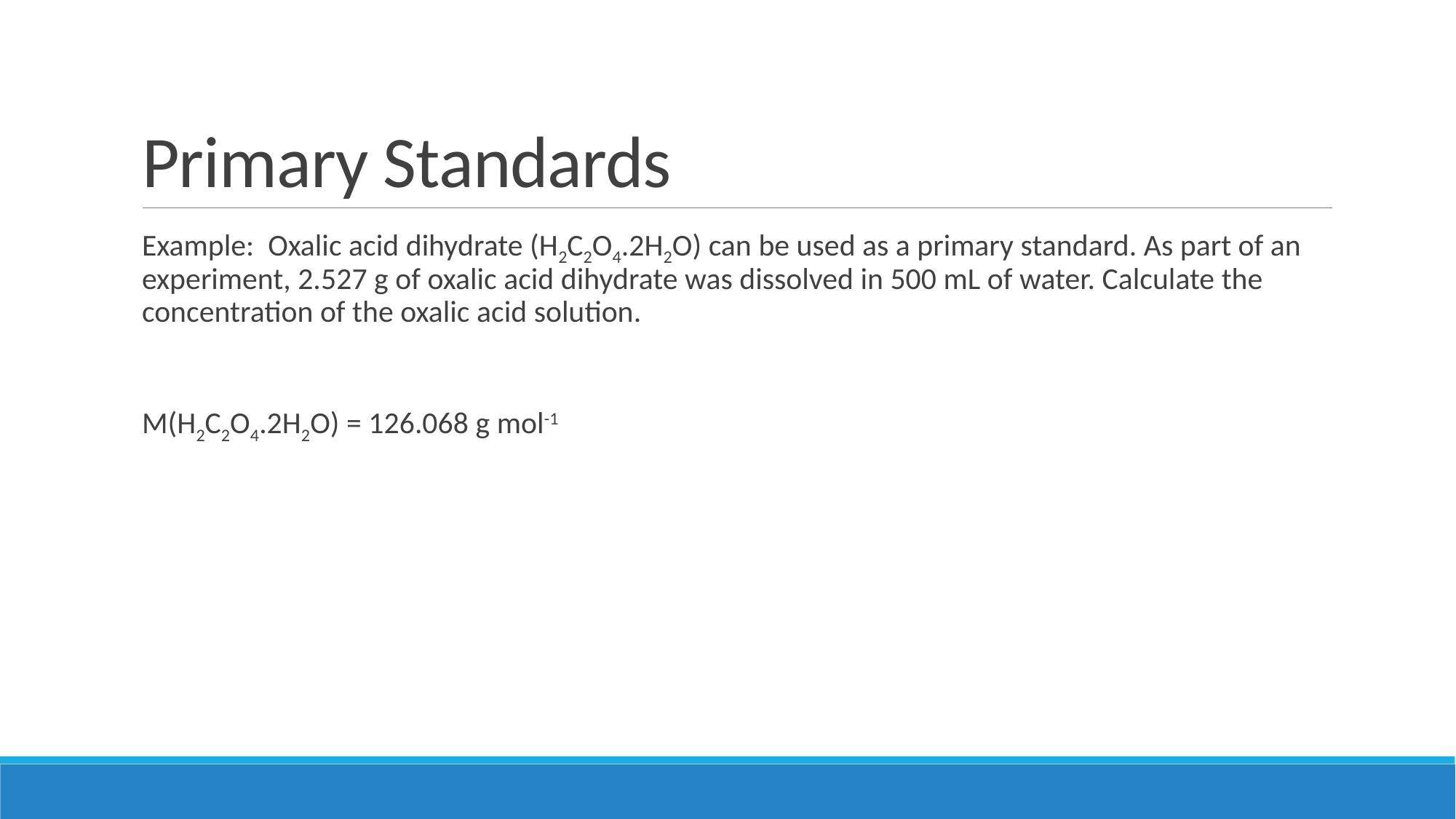

# Primary Standards
Example:  Oxalic acid dihydrate (H2C2O4.2H2O) can be used as a primary standard. As part of an experiment, 2.527 g of oxalic acid dihydrate was dissolved in 500 mL of water. Calculate the concentration of the oxalic acid solution.

M(H2C2O4.2H2O) = 126.068 g mol-1